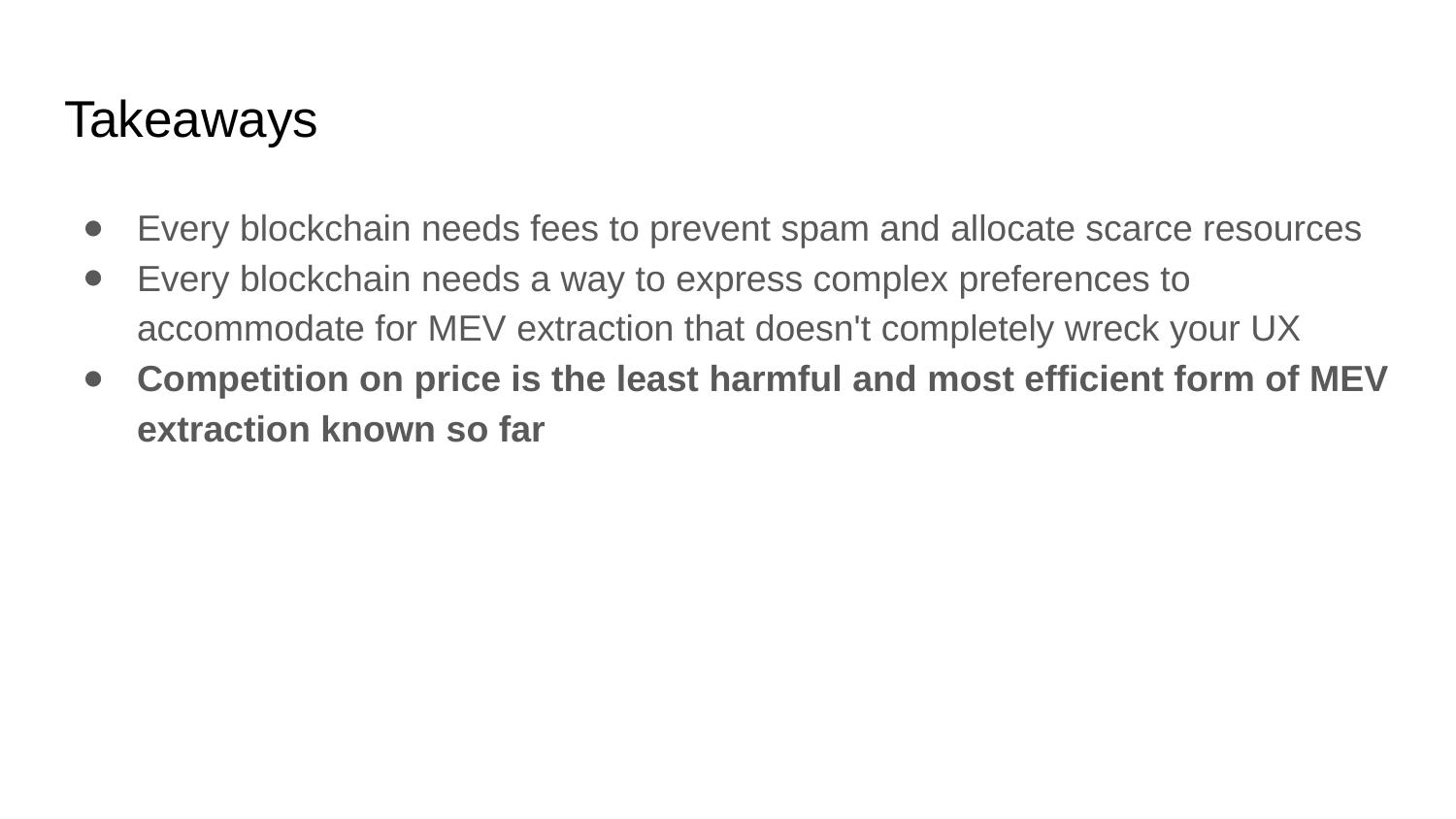

# Takeaways
Every blockchain needs fees to prevent spam and allocate scarce resources
Every blockchain needs a way to express complex preferences to accommodate for MEV extraction that doesn't completely wreck your UX
Competition on price is the least harmful and most efficient form of MEV extraction known so far